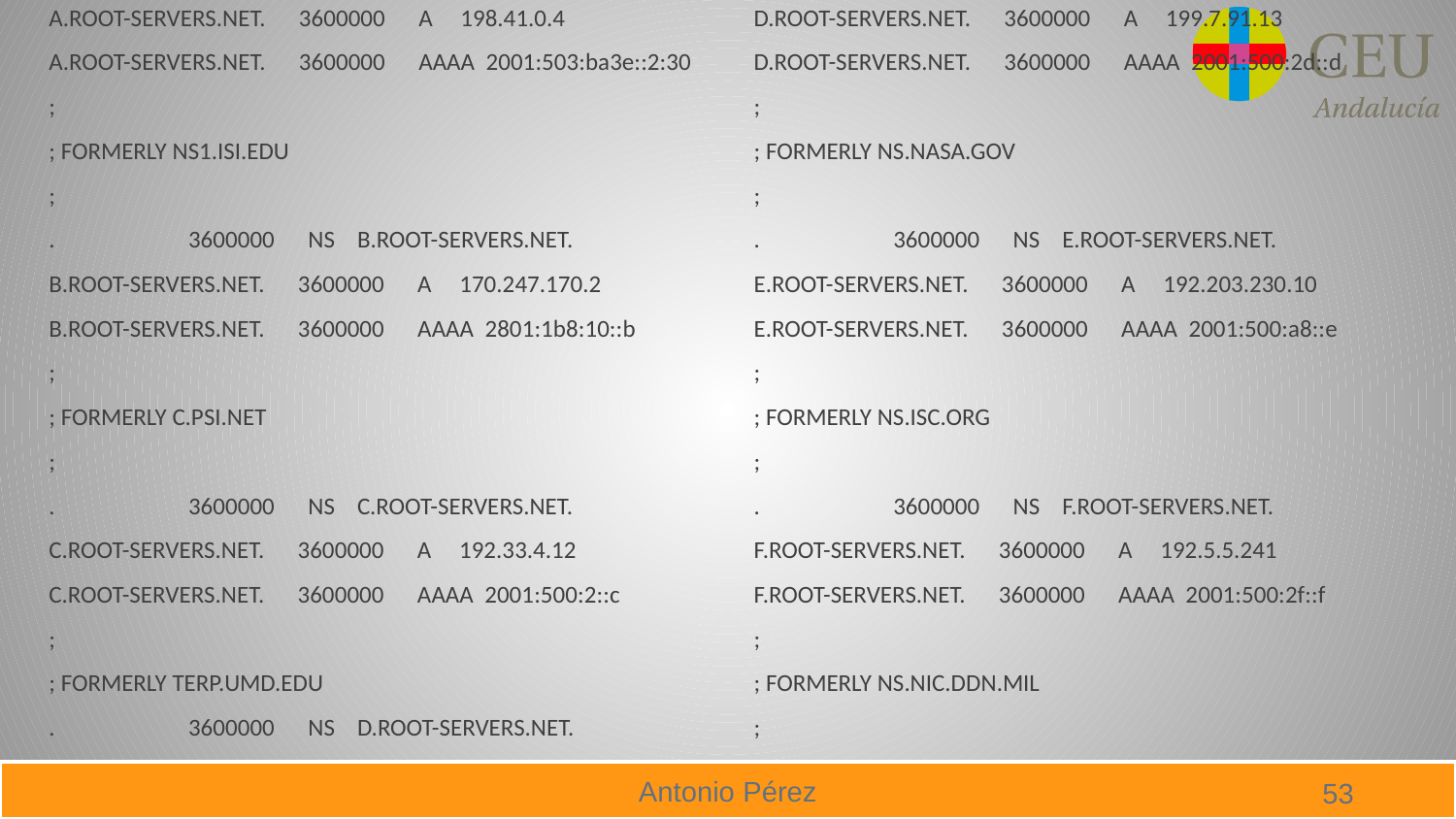

A.ROOT-SERVERS.NET.      3600000      A     198.41.0.4
A.ROOT-SERVERS.NET.      3600000      AAAA  2001:503:ba3e::2:30
;
; FORMERLY NS1.ISI.EDU
;
.                        3600000      NS    B.ROOT-SERVERS.NET.
B.ROOT-SERVERS.NET.      3600000      A     170.247.170.2
B.ROOT-SERVERS.NET.      3600000      AAAA  2801:1b8:10::b
;
; FORMERLY C.PSI.NET
;
.                        3600000      NS    C.ROOT-SERVERS.NET.
C.ROOT-SERVERS.NET.      3600000      A     192.33.4.12
C.ROOT-SERVERS.NET.      3600000      AAAA  2001:500:2::c
;
; FORMERLY TERP.UMD.EDU
.                        3600000      NS    D.ROOT-SERVERS.NET.
D.ROOT-SERVERS.NET.      3600000      A     199.7.91.13
D.ROOT-SERVERS.NET.      3600000      AAAA  2001:500:2d::d
;
; FORMERLY NS.NASA.GOV
;
.                        3600000      NS    E.ROOT-SERVERS.NET.
E.ROOT-SERVERS.NET.      3600000      A     192.203.230.10
E.ROOT-SERVERS.NET.      3600000      AAAA  2001:500:a8::e
;
; FORMERLY NS.ISC.ORG
;
.                        3600000      NS    F.ROOT-SERVERS.NET.
F.ROOT-SERVERS.NET.      3600000      A     192.5.5.241
F.ROOT-SERVERS.NET.      3600000      AAAA  2001:500:2f::f
;
; FORMERLY NS.NIC.DDN.MIL
;